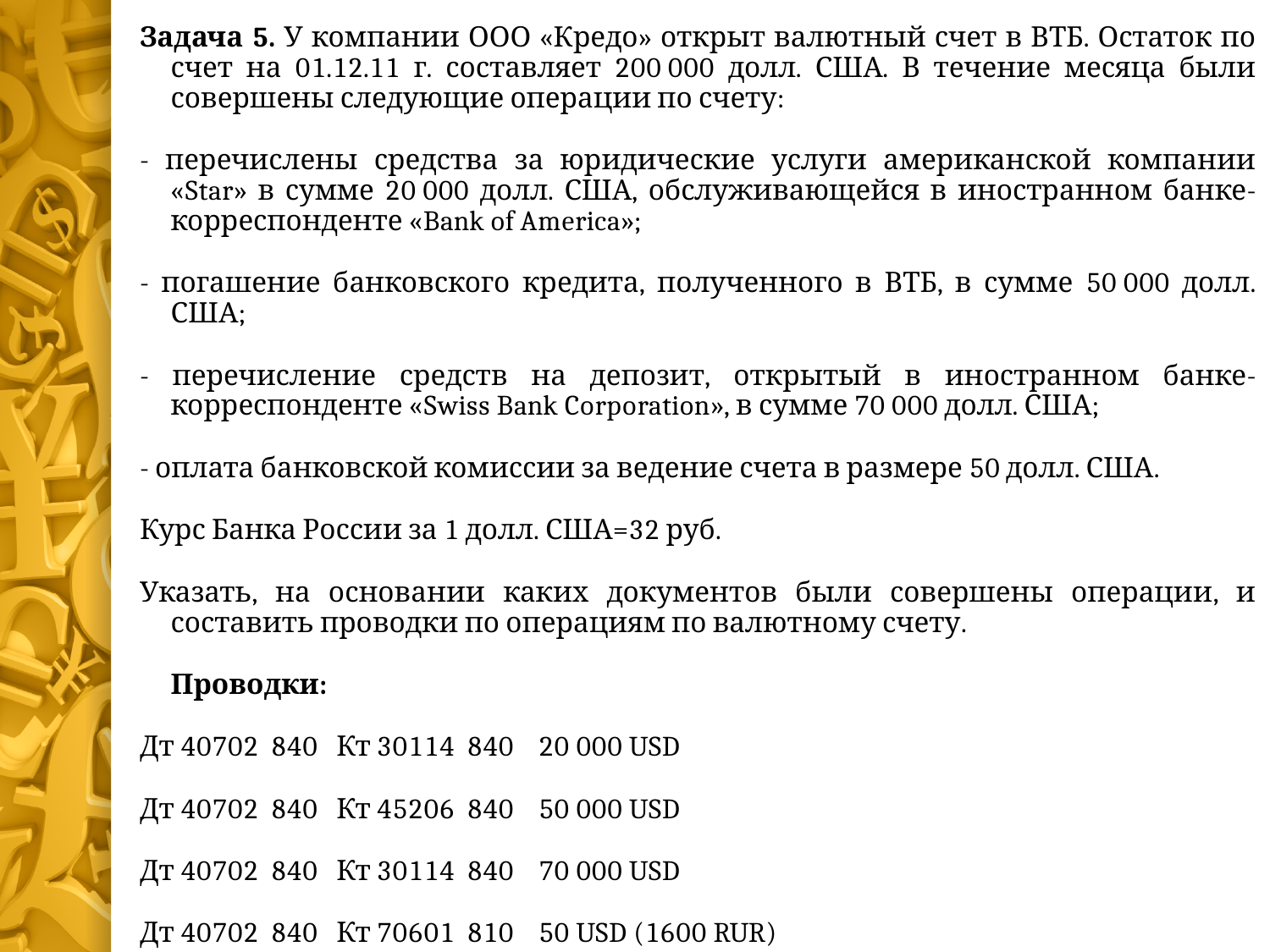

Задача 5. У компании ООО «Кредо» открыт валютный счет в ВТБ. Остаток по счет на 01.12.11 г. составляет 200 000 долл. США. В течение месяца были совершены следующие операции по счету:
- перечислены средства за юридические услуги американской компании «Star» в сумме 20 000 долл. США, обслуживающейся в иностранном банке-корреспонденте «Bank of America»;
- погашение банковского кредита, полученного в ВТБ, в сумме 50 000 долл. США;
- перечисление средств на депозит, открытый в иностранном банке-корреспонденте «Swiss Bank Corporation», в сумме 70 000 долл. США;
- оплата банковской комиссии за ведение счета в размере 50 долл. США.
Курс Банка России за 1 долл. США=32 руб.
Указать, на основании каких документов были совершены операции, и составить проводки по операциям по валютному счету.
	Проводки:
Дт 40702  840   Кт 30114  840    20 000 USD
Дт 40702  840   Кт 45206  840    50 000 USD
Дт 40702  840   Кт 30114  840    70 000 USD
Дт 40702  840   Кт 70601  810    50 USD (1600 RUR)